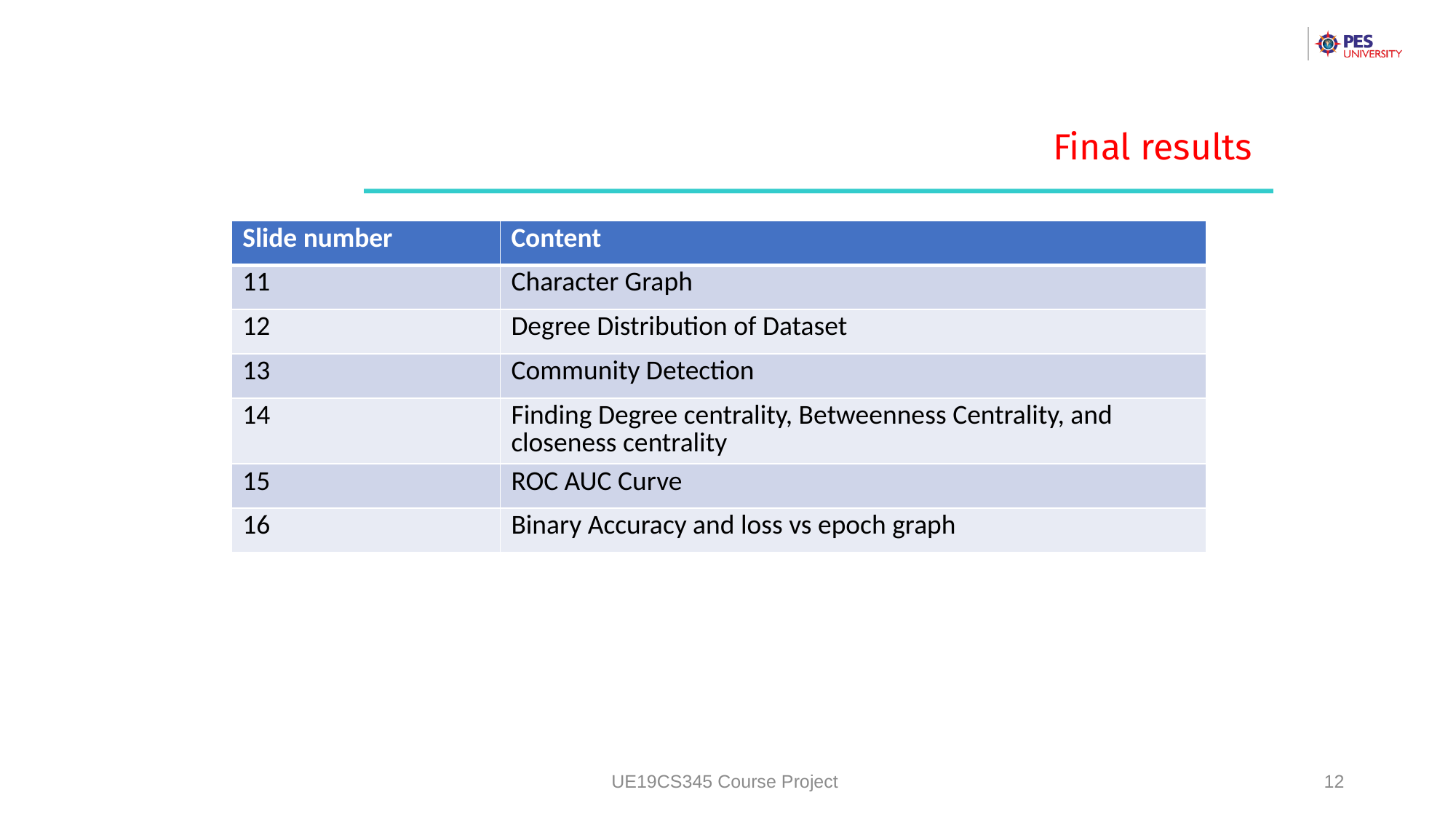

Final results

| Slide number | Content |
| --- | --- |
| 11 | Character Graph |
| 12 | Degree Distribution of Dataset |
| 13 | Community Detection |
| 14 | Finding Degree centrality, Betweenness Centrality, and closeness centrality |
| 15 | ROC AUC Curve |
| 16 | Binary Accuracy and loss vs epoch graph |
UE19CS345 Course Project
12